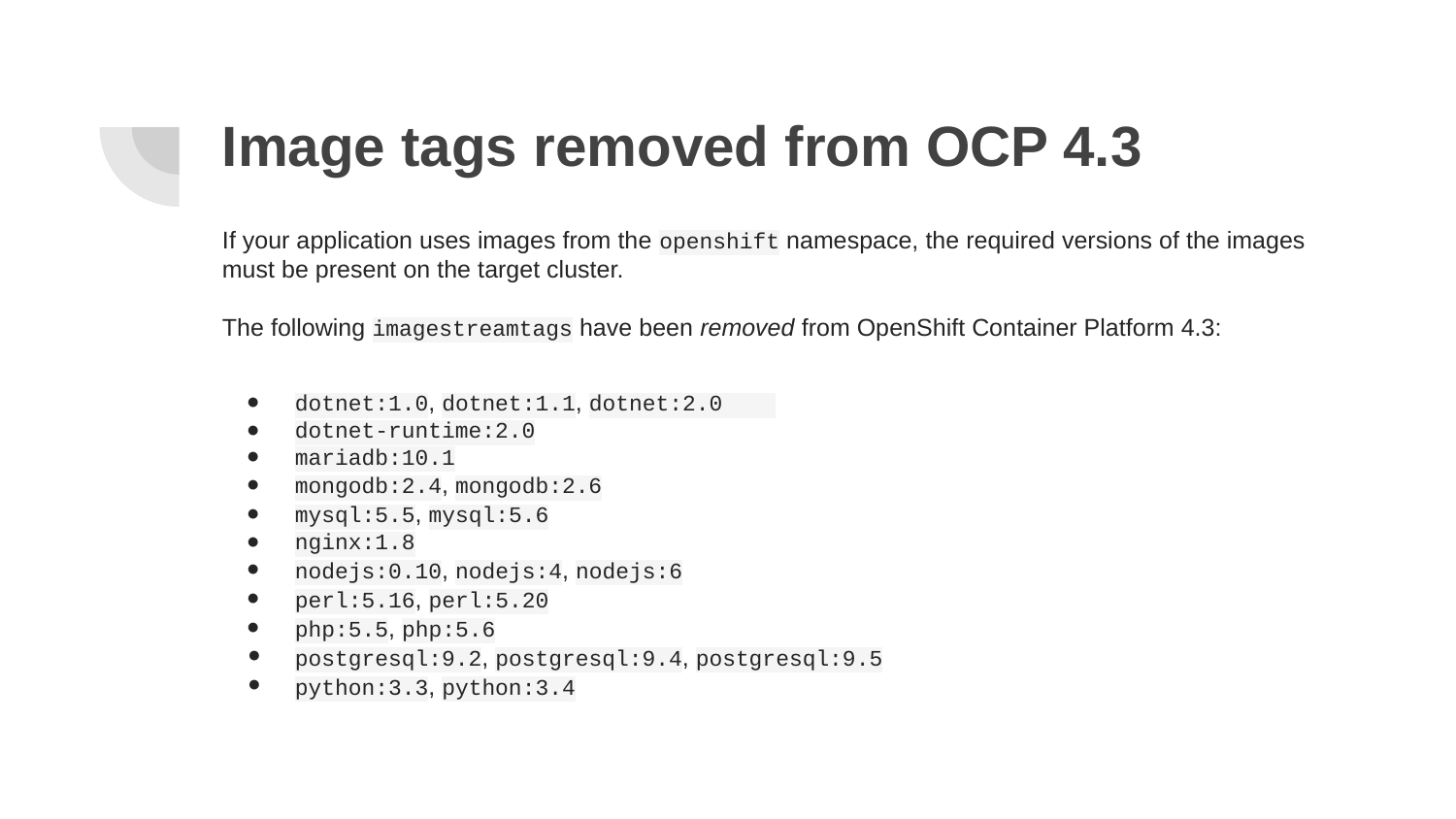

# Image tags removed from OCP 4.3
If your application uses images from the openshift namespace, the required versions of the images must be present on the target cluster.

The following imagestreamtags have been removed from OpenShift Container Platform 4.3:
dotnet:1.0, dotnet:1.1, dotnet:2.0
dotnet-runtime:2.0
mariadb:10.1
mongodb:2.4, mongodb:2.6
mysql:5.5, mysql:5.6
nginx:1.8
nodejs:0.10, nodejs:4, nodejs:6
perl:5.16, perl:5.20
php:5.5, php:5.6
postgresql:9.2, postgresql:9.4, postgresql:9.5
python:3.3, python:3.4